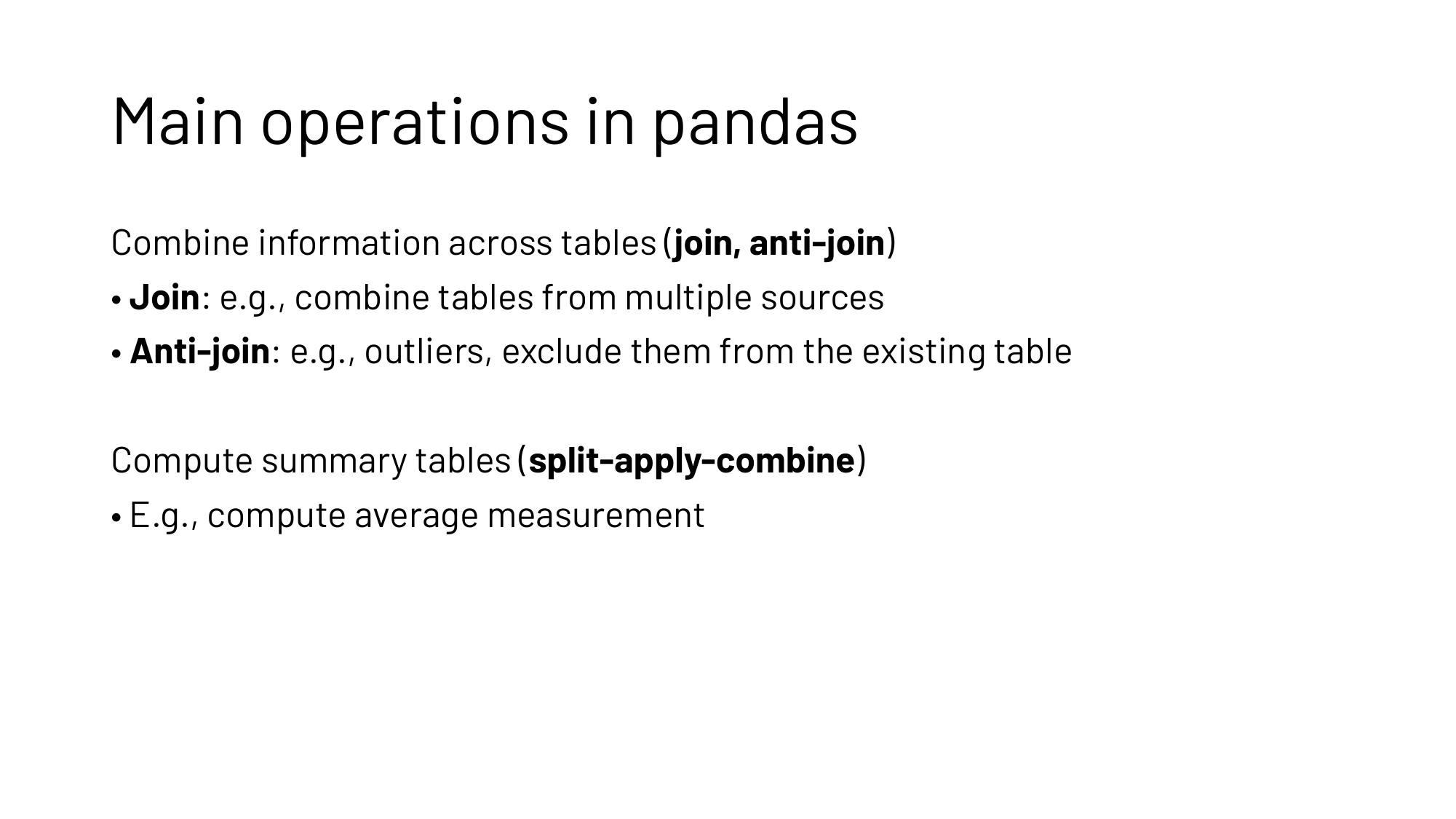

# Main operations in pandas
Combine information across tables (join, anti-join)
• Join: e.g., combine tables from multiple sources
• Anti-join: e.g., outliers, exclude them from the existing table

Compute summary tables (split-apply-combine)
• E.g., compute average measurement